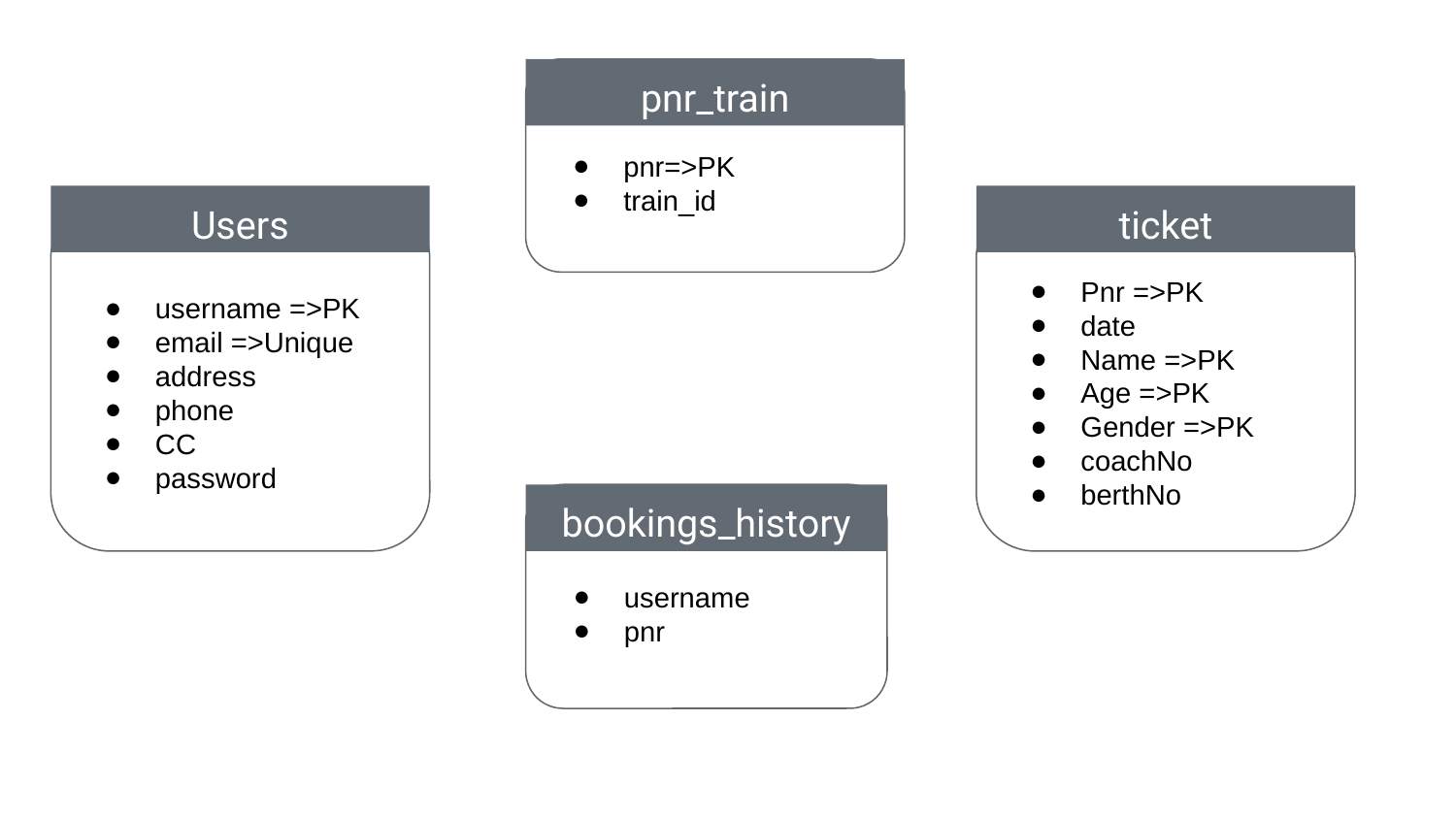

pnr=>PK
train_id
pnr_train
Users
ticket

username =>PK
email =>Unique
address
phone
CC
password

Pnr =>PK
date
Name =>PK
Age =>PK
Gender =>PK
coachNo
berthNo

username
pnr
bookings_history